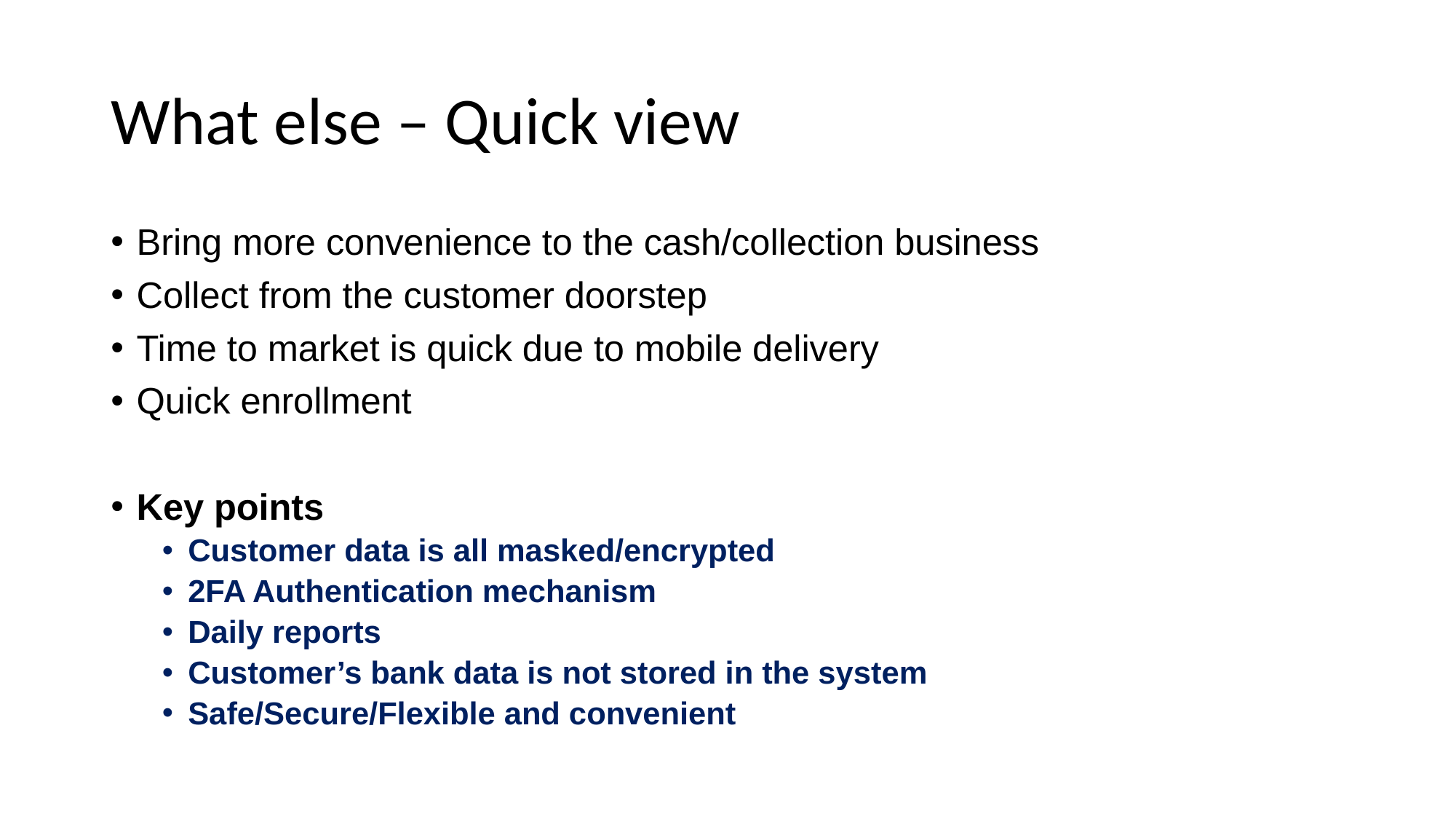

# What else – Quick view
Bring more convenience to the cash/collection business
Collect from the customer doorstep
Time to market is quick due to mobile delivery
Quick enrollment

Key points
Customer data is all masked/encrypted
2FA Authentication mechanism
Daily reports
Customer’s bank data is not stored in the system
Safe/Secure/Flexible and convenient